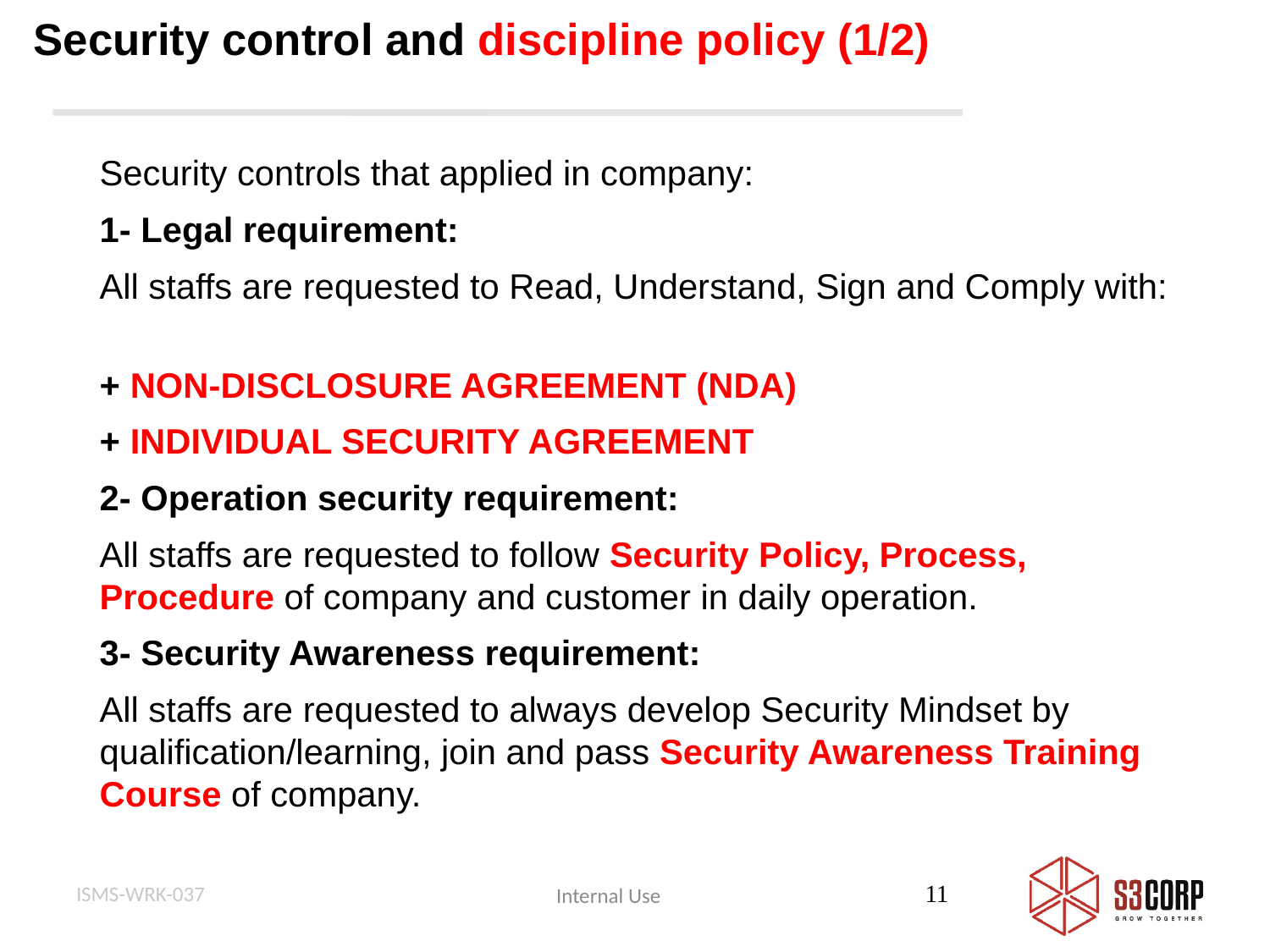

Security control and discipline policy (1/2)

Security controls that applied in company:
1- Legal requirement:
All staffs are requested to Read, Understand, Sign and Comply with:
+ NON-DISCLOSURE AGREEMENT (NDA)
+ INDIVIDUAL SECURITY AGREEMENT
2- Operation security requirement:
All staffs are requested to follow Security Policy, Process, Procedure of company and customer in daily operation.
3- Security Awareness requirement:
All staffs are requested to always develop Security Mindset by qualification/learning, join and pass Security Awareness Training Course of company.

ISMS-WRK-037
11